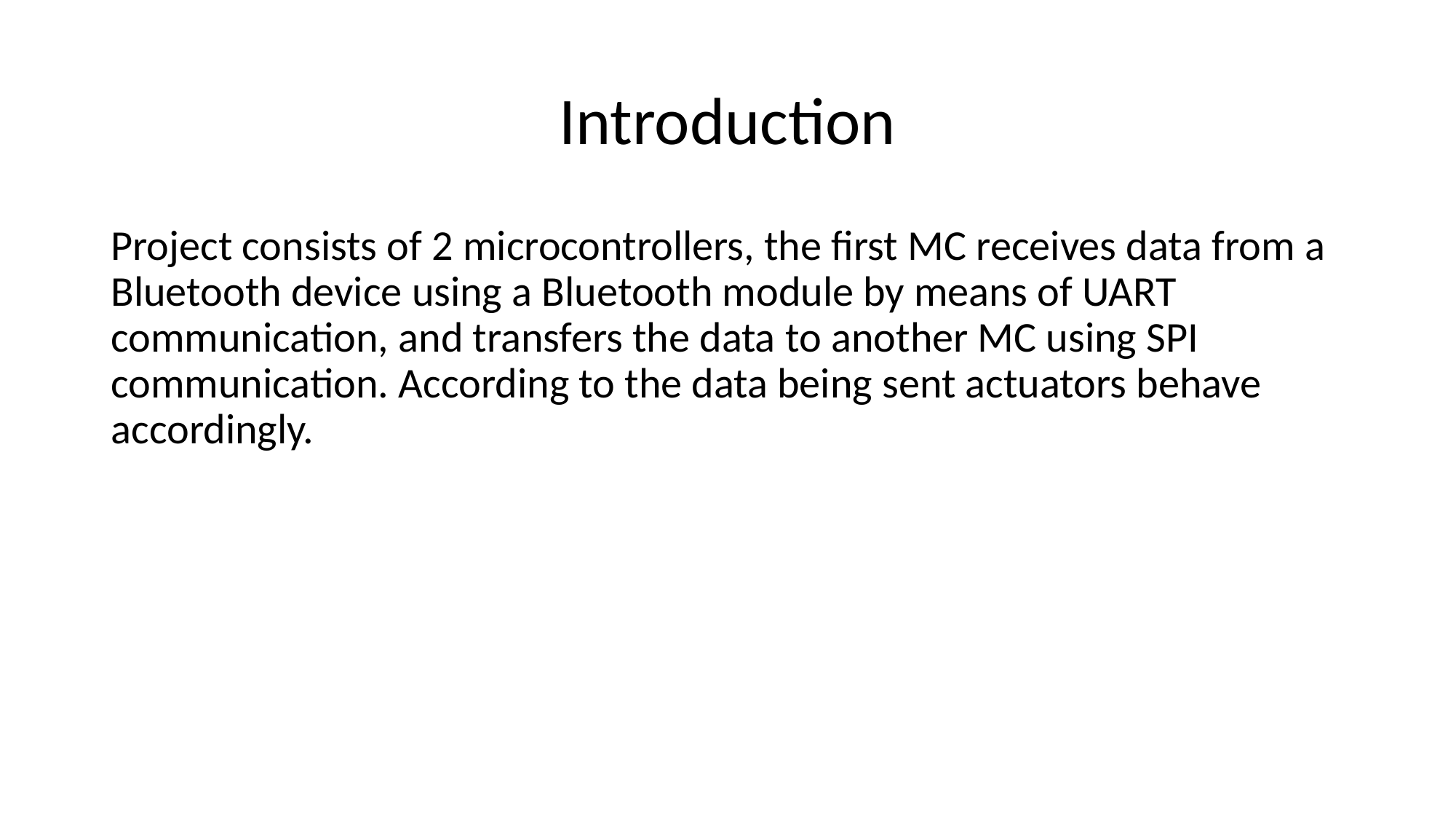

# Introduction
Project consists of 2 microcontrollers, the first MC receives data from a Bluetooth device using a Bluetooth module by means of UART communication, and transfers the data to another MC using SPI communication. According to the data being sent actuators behave accordingly.